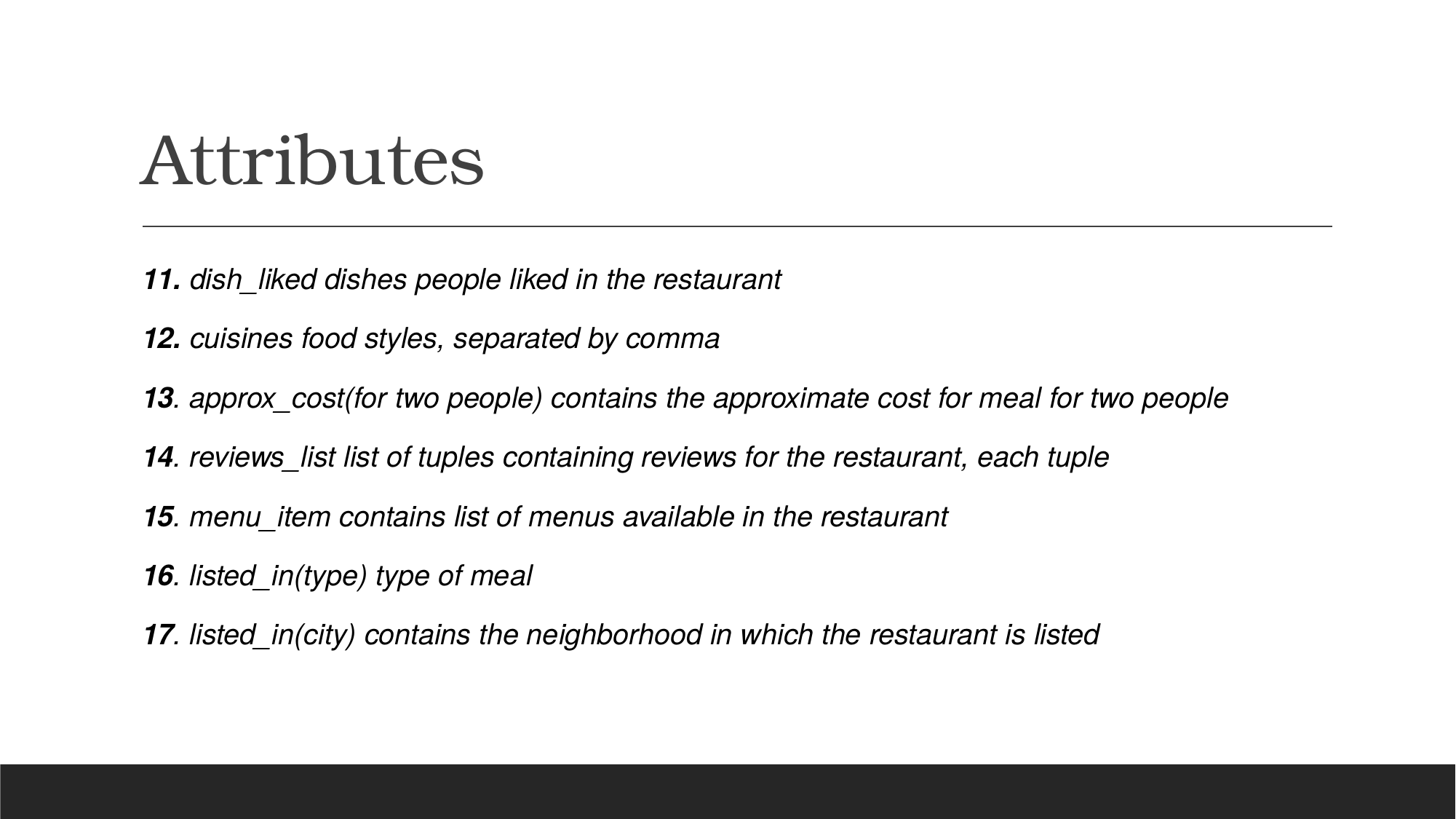

# Attributes
11. dish_liked dishes people liked in the restaurant
12. cuisines food styles, separated by comma
13. approx_cost(for two people) contains the approximate cost for meal for two people
14. reviews_list list of tuples containing reviews for the restaurant, each tuple
15. menu_item contains list of menus available in the restaurant
16. listed_in(type) type of meal
17. listed_in(city) contains the neighborhood in which the restaurant is listed